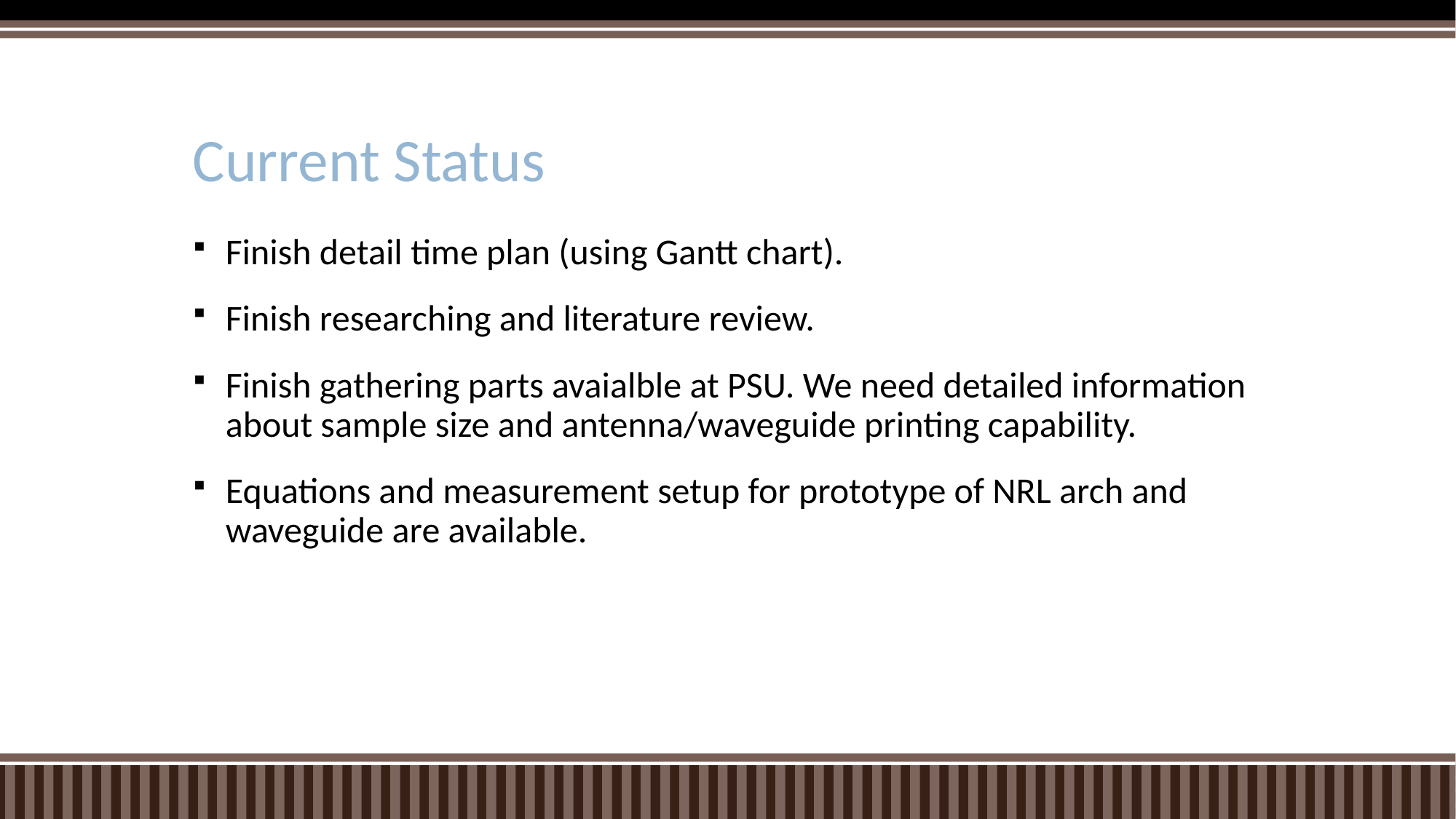

# Current Status
Finish detail time plan (using Gantt chart).
Finish researching and literature review.
Finish gathering parts avaialble at PSU. We need detailed information about sample size and antenna/waveguide printing capability.
Equations and measurement setup for prototype of NRL arch and waveguide are available.